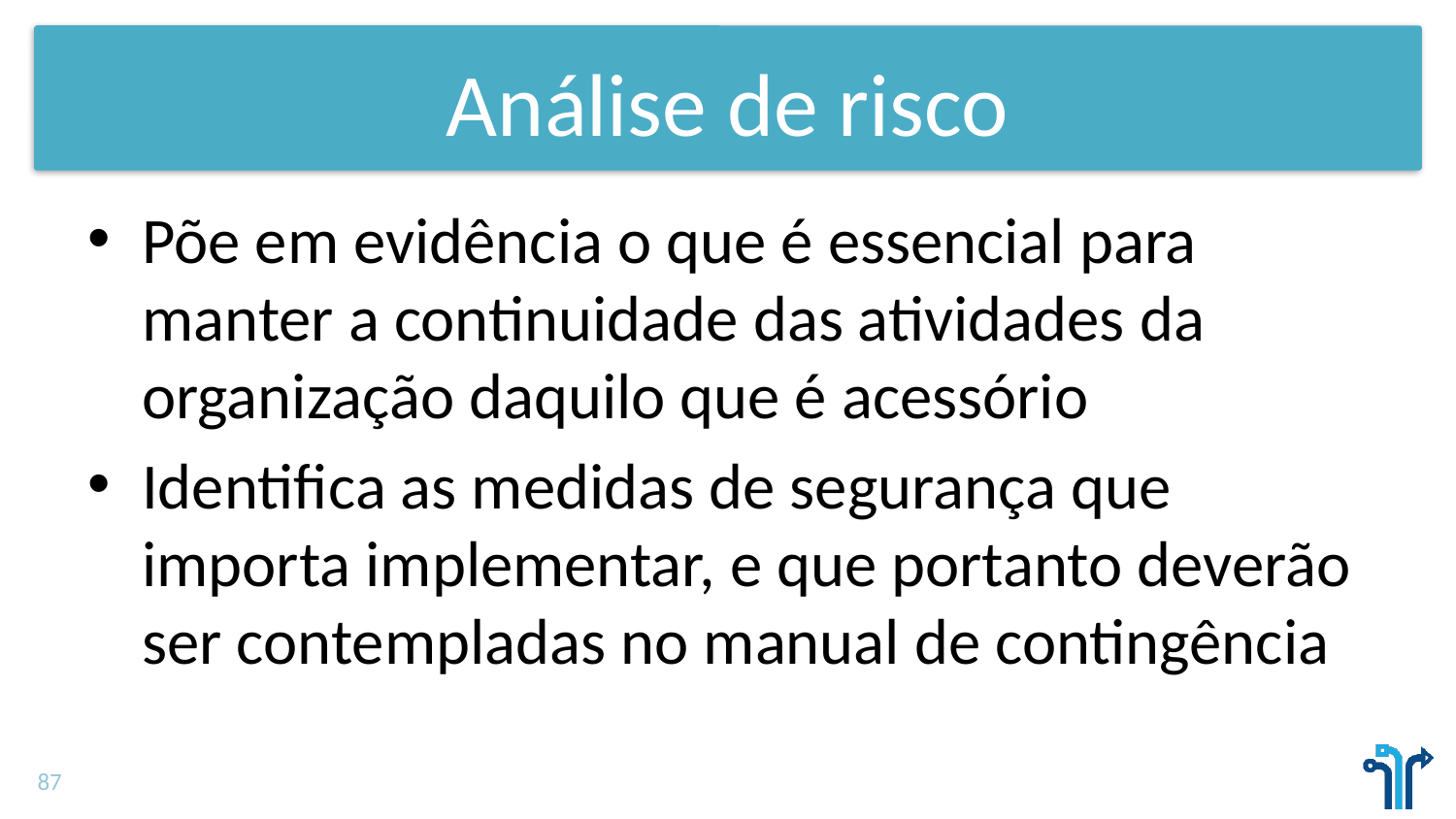

# Análise de risco
Põe em evidência o que é essencial para manter a continuidade das atividades da organização daquilo que é acessório
Identifica as medidas de segurança que importa implementar, e que portanto deverão ser contempladas no manual de contingência
87